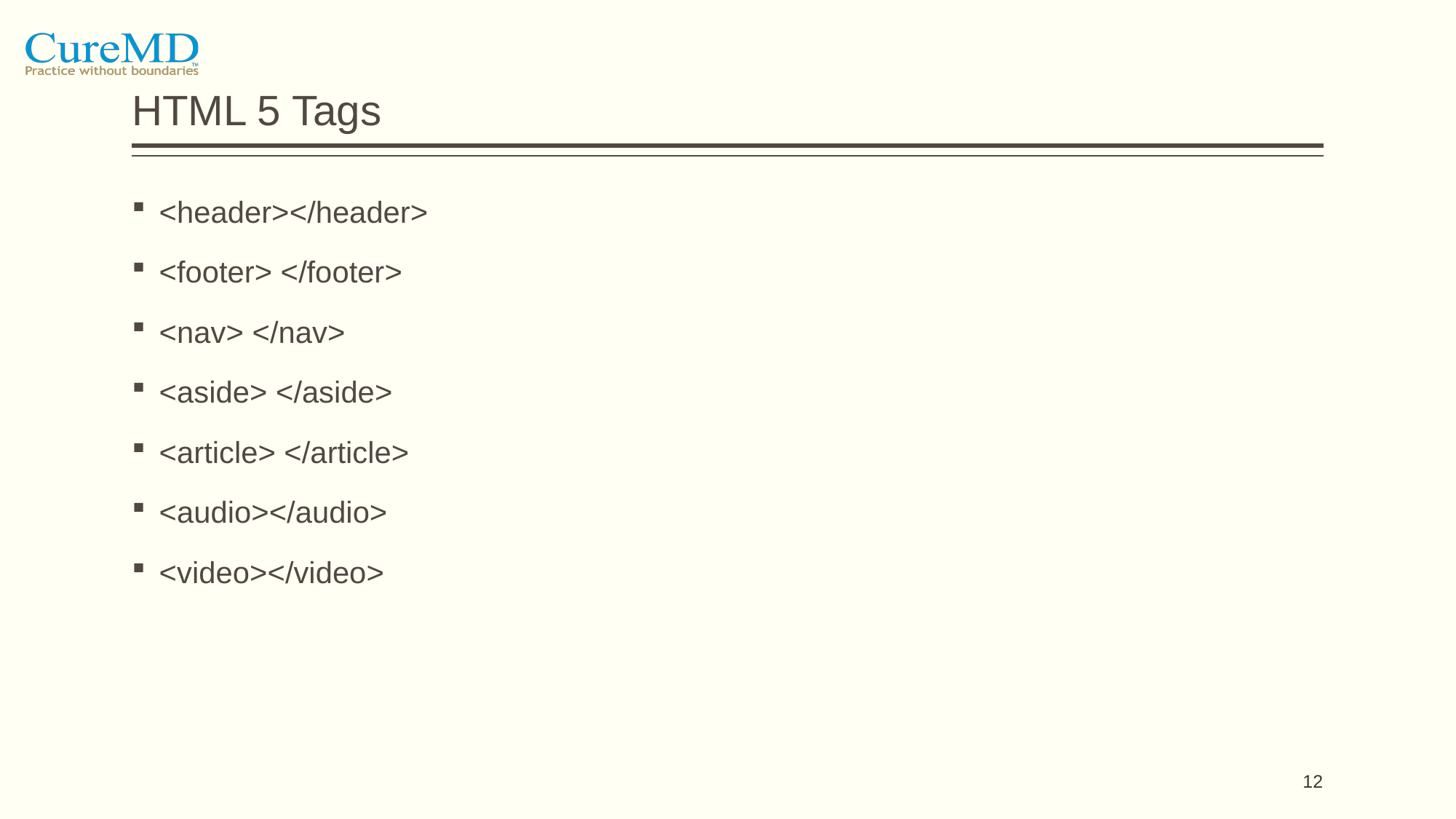

# HTML 5 Tags
<header></header>
<footer> </footer>
<nav> </nav>
<aside> </aside>
<article> </article>
<audio></audio>
<video></video>
12